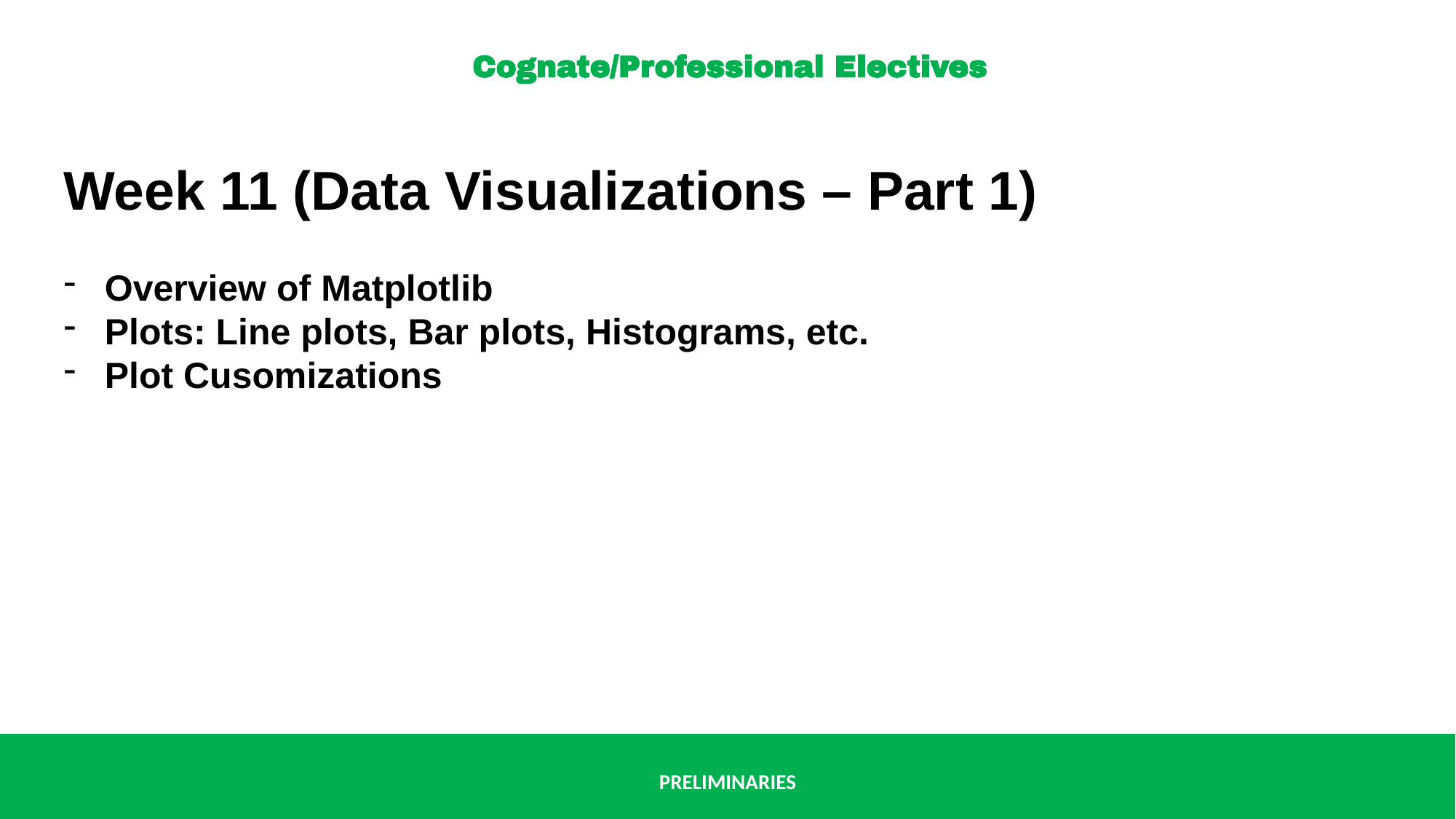

Week 11 (Data Visualizations – Part 1)

Overview of Matplotlib
Plots: Line plots, Bar plots, Histograms, etc.
Plot Cusomizations